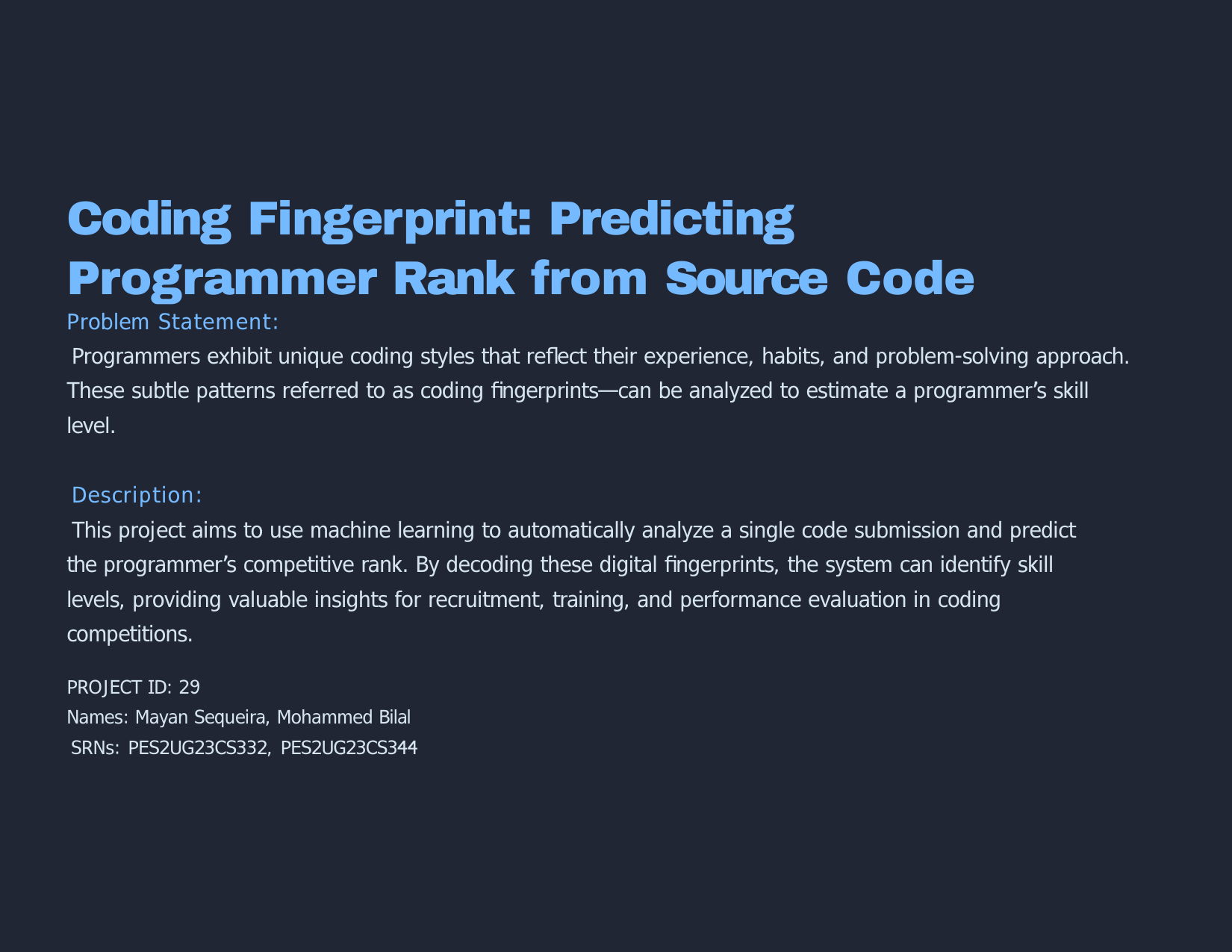

# Coding Fingerprint: Predicting Programmer Rank from Source Code
Problem Statement:
Programmers exhibit unique coding styles that reflect their experience, habits, and problem-solving approach. These subtle patterns referred to as coding fingerprints—can be analyzed to estimate a programmer’s skill level.

Description:
This project aims to use machine learning to automatically analyze a single code submission and predict the programmer’s competitive rank. By decoding these digital fingerprints, the system can identify skill levels, providing valuable insights for recruitment, training, and performance evaluation in coding competitions.
PROJECT ID: 29
Names: Mayan Sequeira, Mohammed Bilal SRNs: PES2UG23CS332, PES2UG23CS344